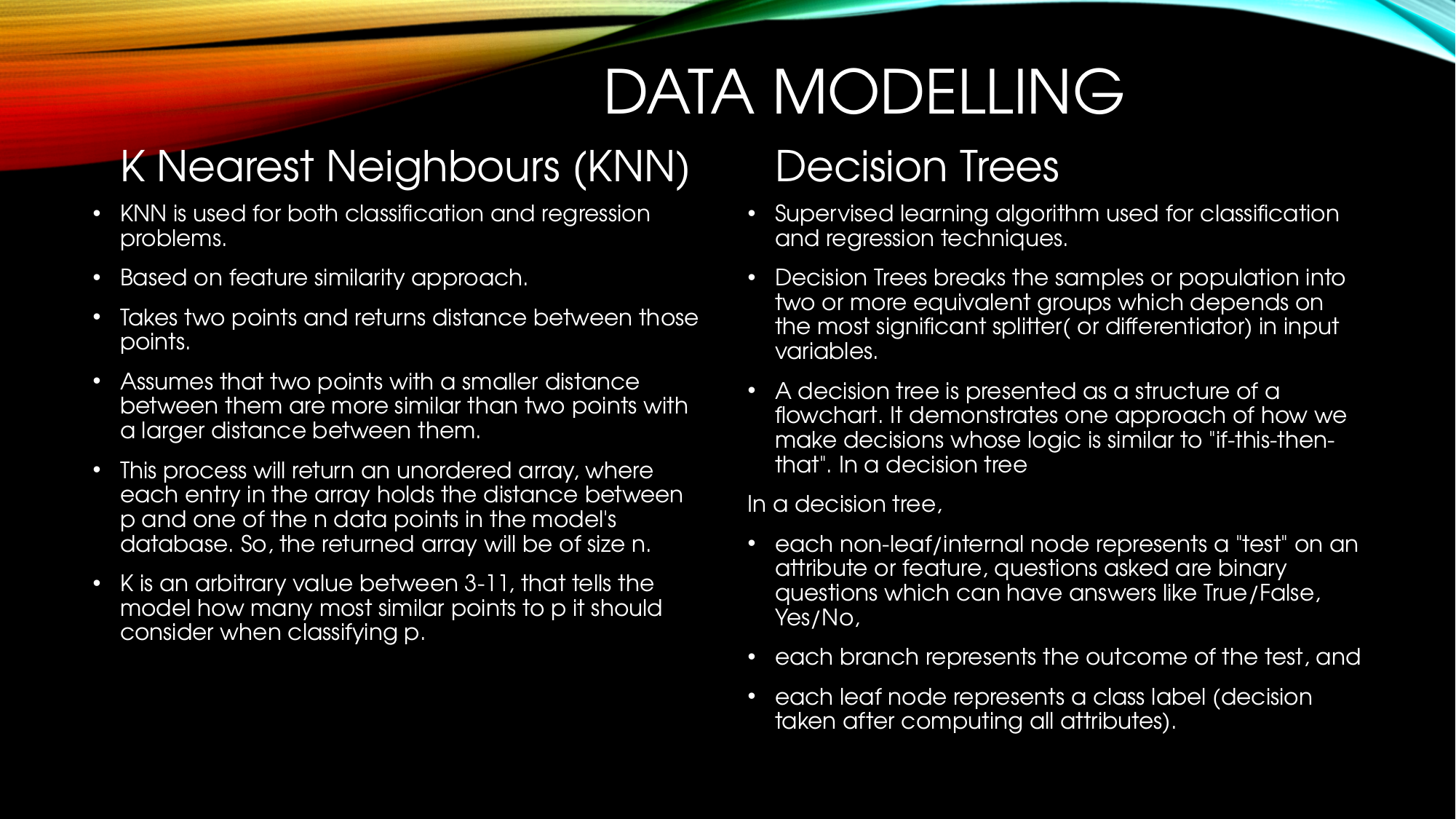

# Data Modelling
K Nearest Neighbours (KNN)
Decision Trees
KNN is used for both classification and regression problems.
Based on feature similarity approach.
Takes two points and returns distance between those points.
Assumes that two points with a smaller distance between them are more similar than two points with a larger distance between them.
This process will return an unordered array, where each entry in the array holds the distance between p and one of the n data points in the model's database. So, the returned array will be of size n.
K is an arbitrary value between 3-11, that tells the model how many most similar points to p it should consider when classifying p.
Supervised learning algorithm used for classification and regression techniques.
Decision Trees breaks the samples or population into two or more equivalent groups which depends on the most significant splitter( or differentiator) in input variables.
A decision tree is presented as a structure of a flowchart. It demonstrates one approach of how we make decisions whose logic is similar to "if-this-then-that". In a decision tree
In a decision tree,
each non-leaf/internal node represents a "test" on an attribute or feature, questions asked are binary questions which can have answers like True/False, Yes/No,
each branch represents the outcome of the test, and
each leaf node represents a class label (decision taken after computing all attributes).